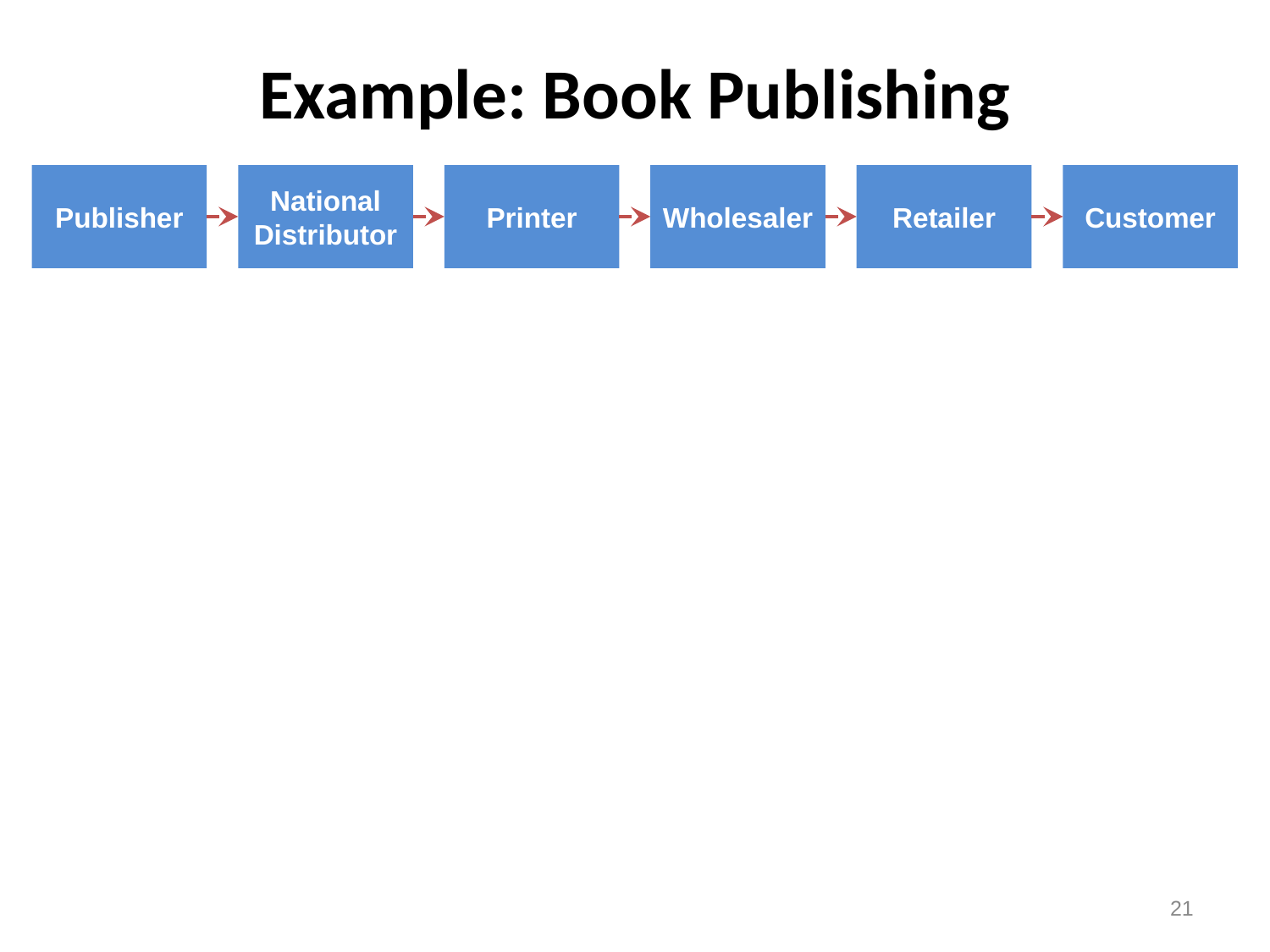

# Example: Book Publishing
Publisher
National Distributor
Printer
Wholesaler
Retailer
Customer
21